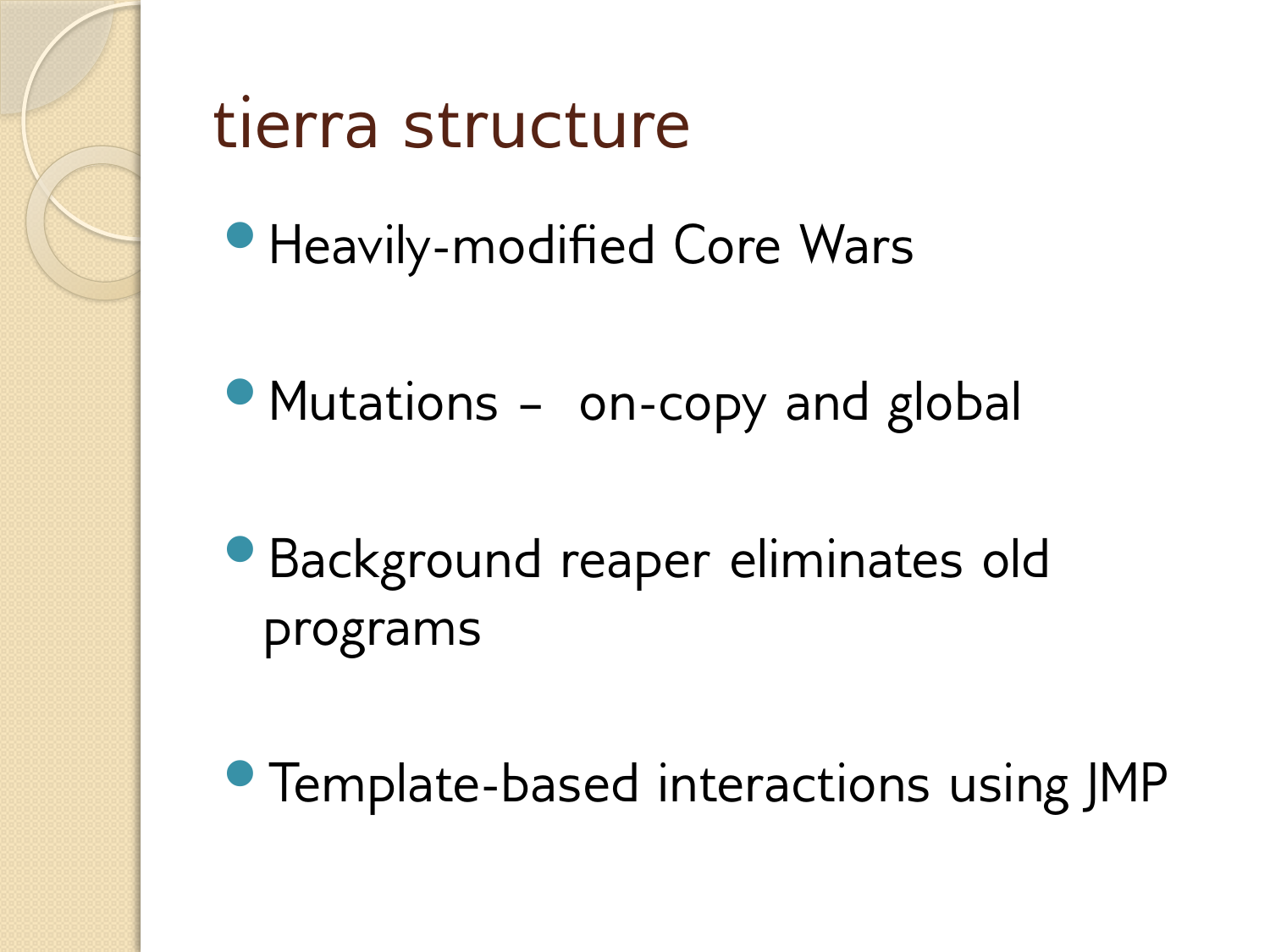

# tierra structure
Heavily-modified Core Wars

Mutations –  on-copy and global

Background reaper eliminates old programs

Template-based interactions using JMP